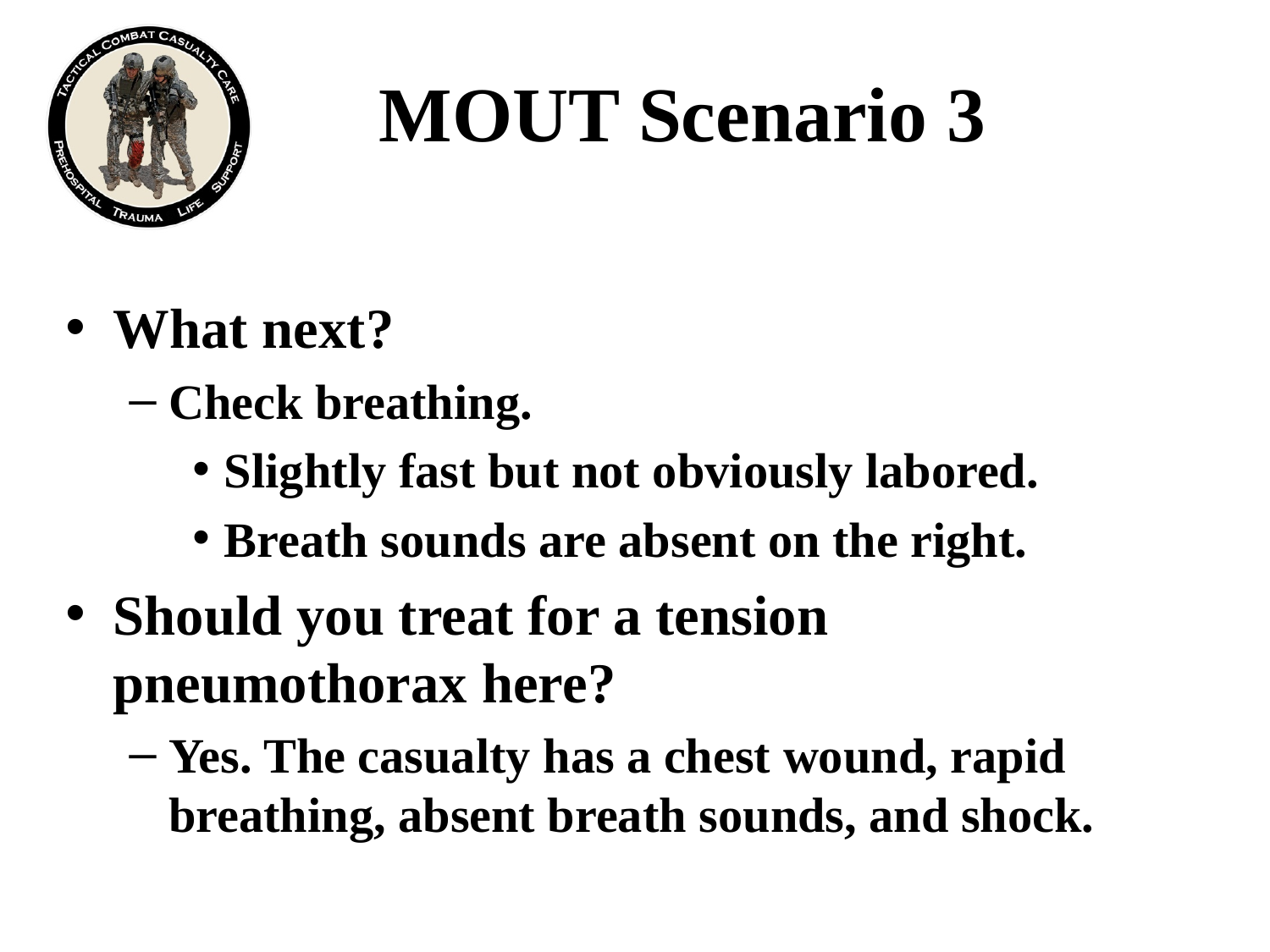

# MOUT Scenario 3
What next?
Check breathing.
Slightly fast but not obviously labored.
Breath sounds are absent on the right.
Should you treat for a tension pneumothorax here?
Yes. The casualty has a chest wound, rapid breathing, absent breath sounds, and shock.